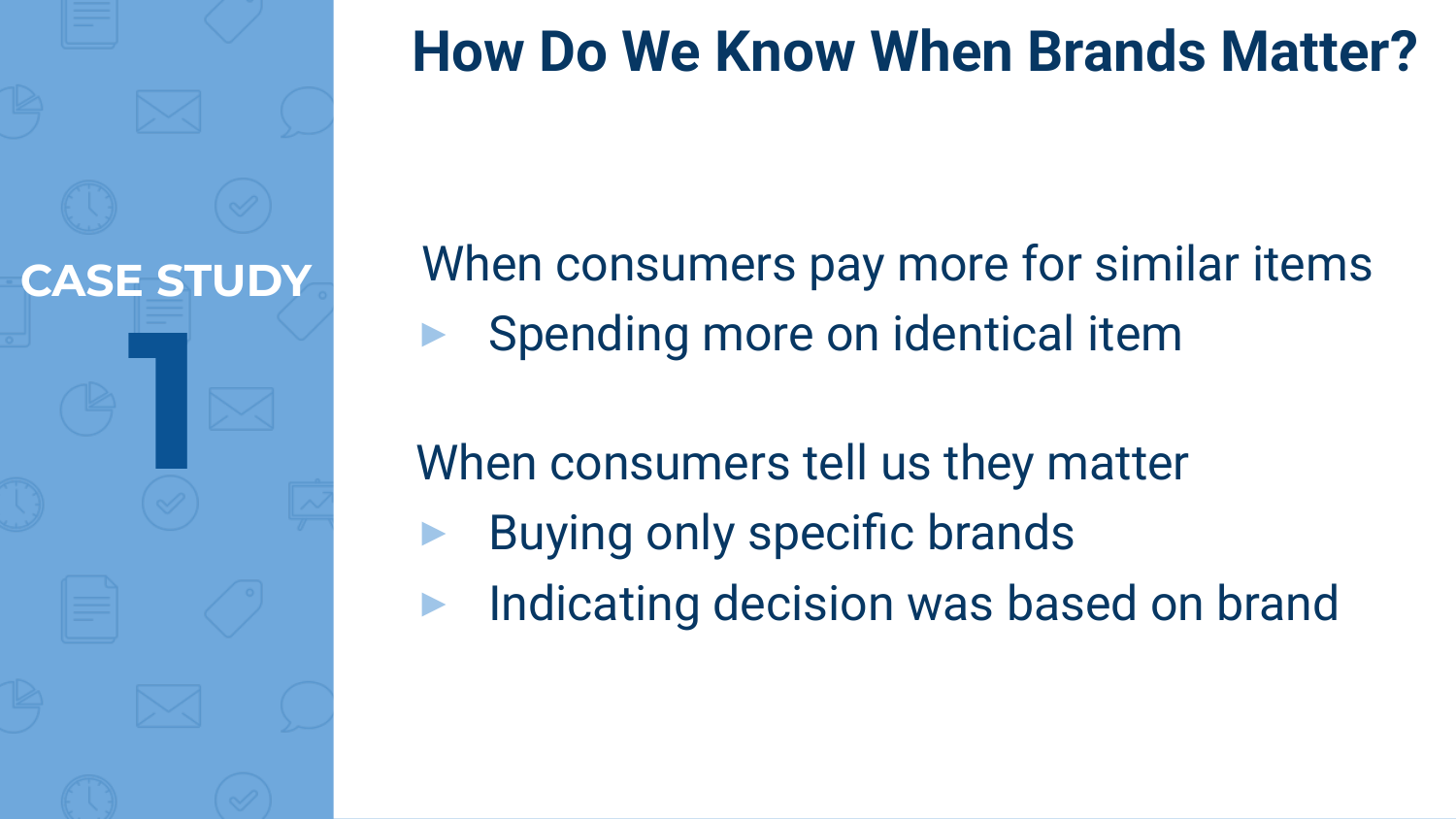

How Do We Know When Brands Matter?

When consumers pay more for similar items
Spending more on identical item

When consumers tell us they matter
Buying only specific brands
Indicating decision was based on brand
# CASE STUDY
1